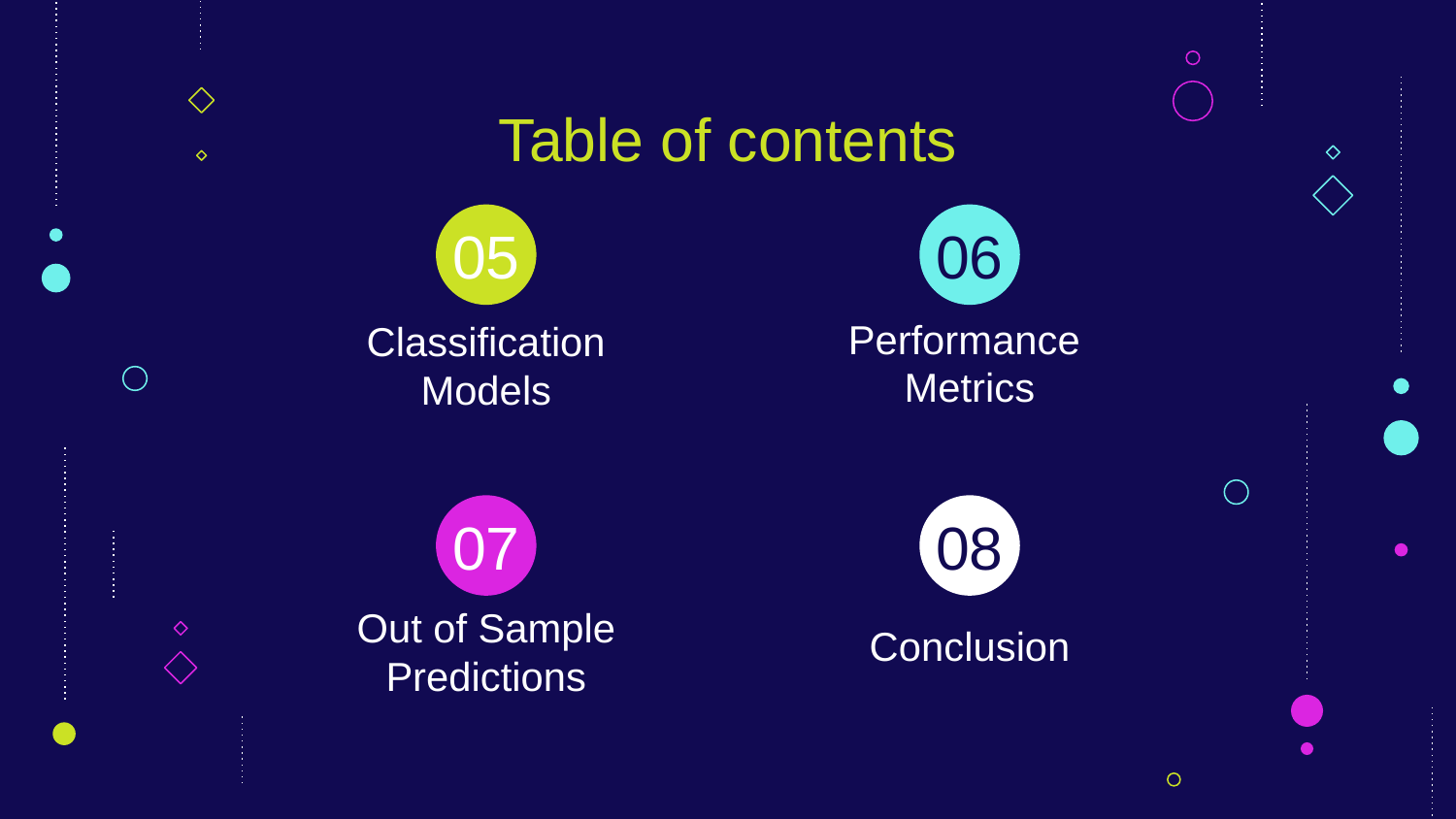

# Table of contents

06
05
Performance
Metrics
Classification Models

07
08
Conclusion

Out of Sample Predictions